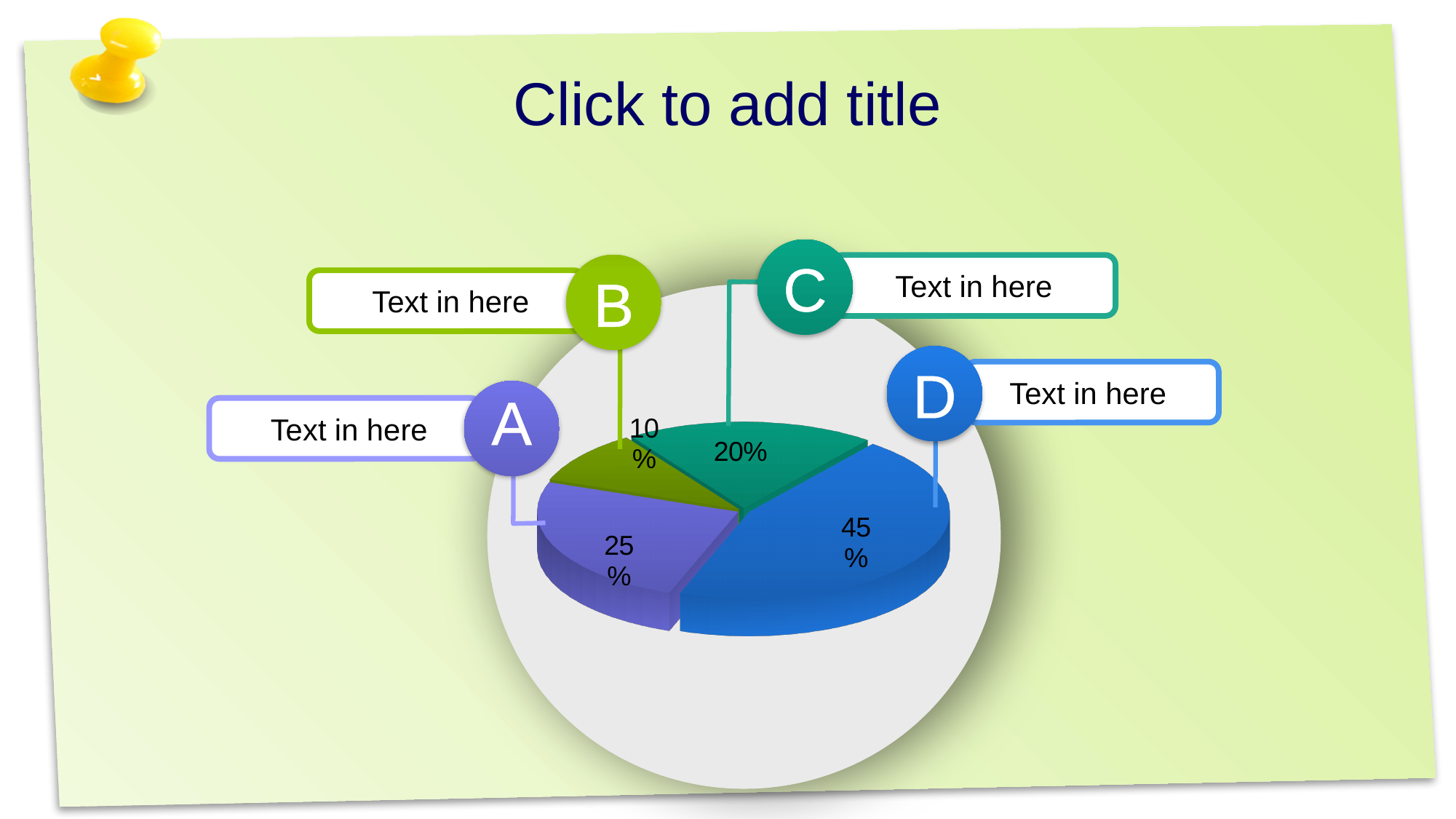

# Click to add title
C
B
  Text in here
 Text in here

D
Text in here

[unsupported chart]

A
 Text in here